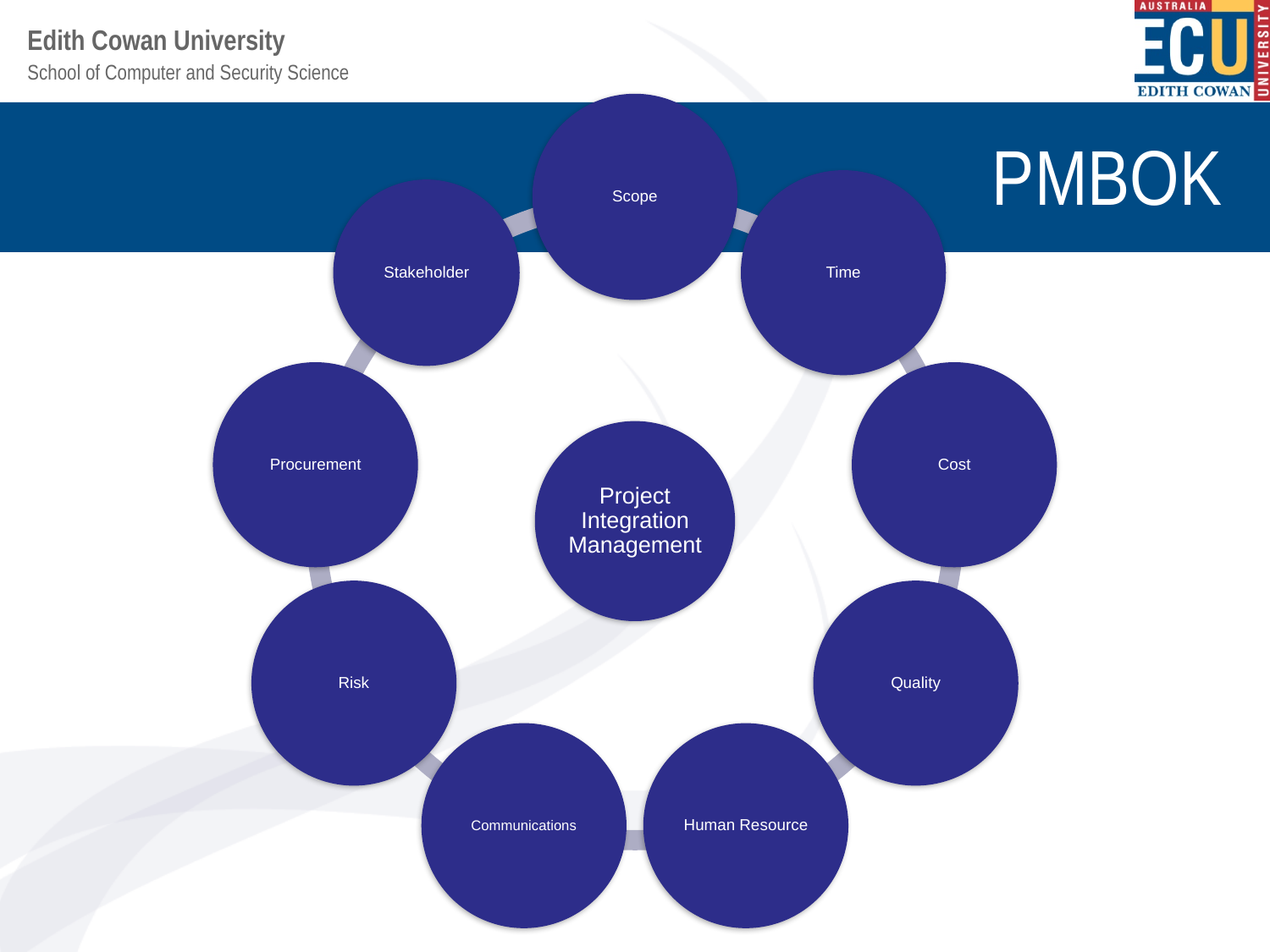

# PMBOK
Project Integration Management
Scope
Time
Cost
Quality
Human Resource
Communications
Risk
Procurement
Stakeholder